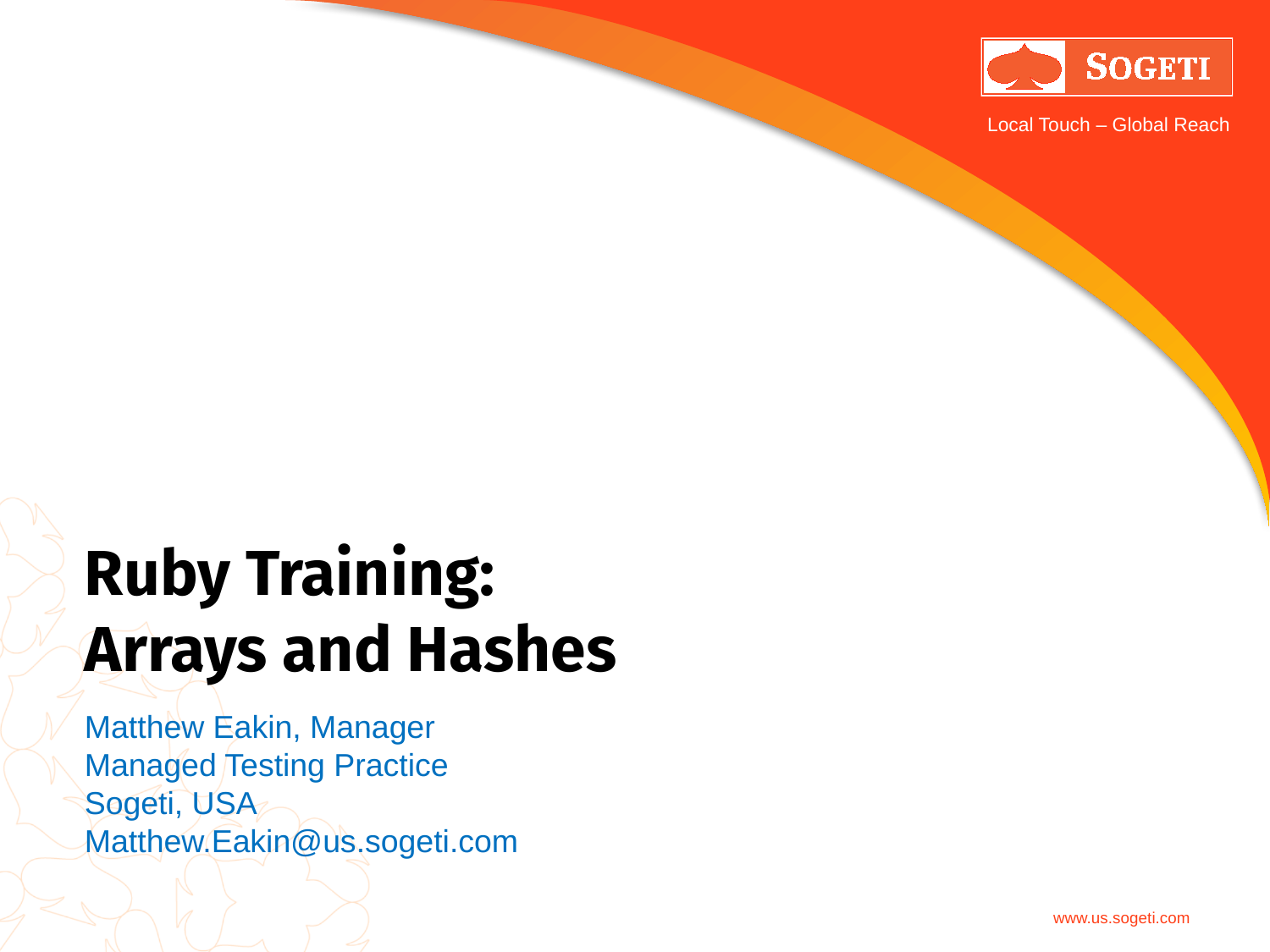

# Ruby Training: Arrays and Hashes
Matthew Eakin, Manager
Managed Testing Practice
Sogeti, USA
Matthew.Eakin@us.sogeti.com